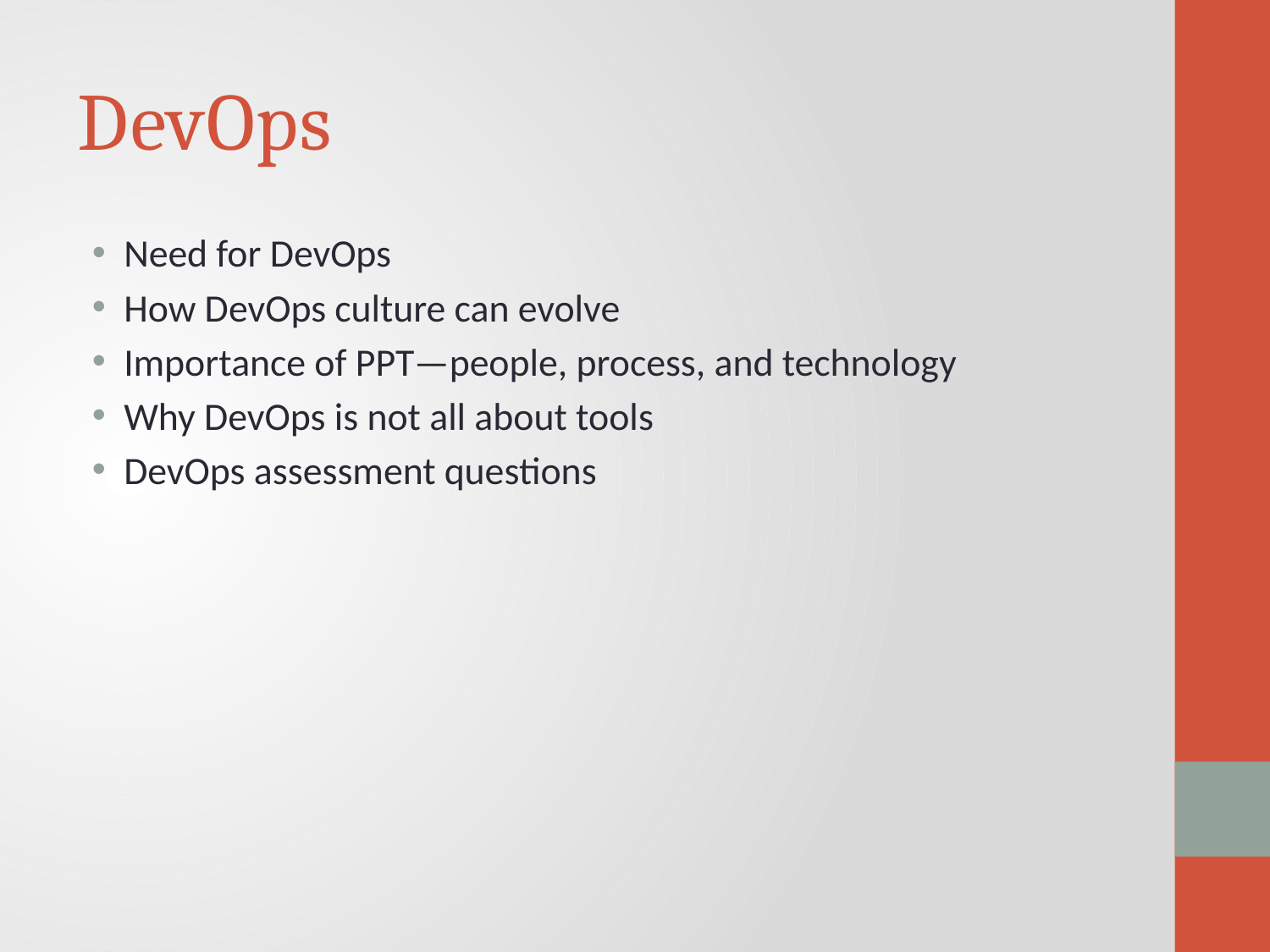

# DevOps
Need for DevOps
How DevOps culture can evolve
Importance of PPT—people, process, and technology
Why DevOps is not all about tools
DevOps assessment questions